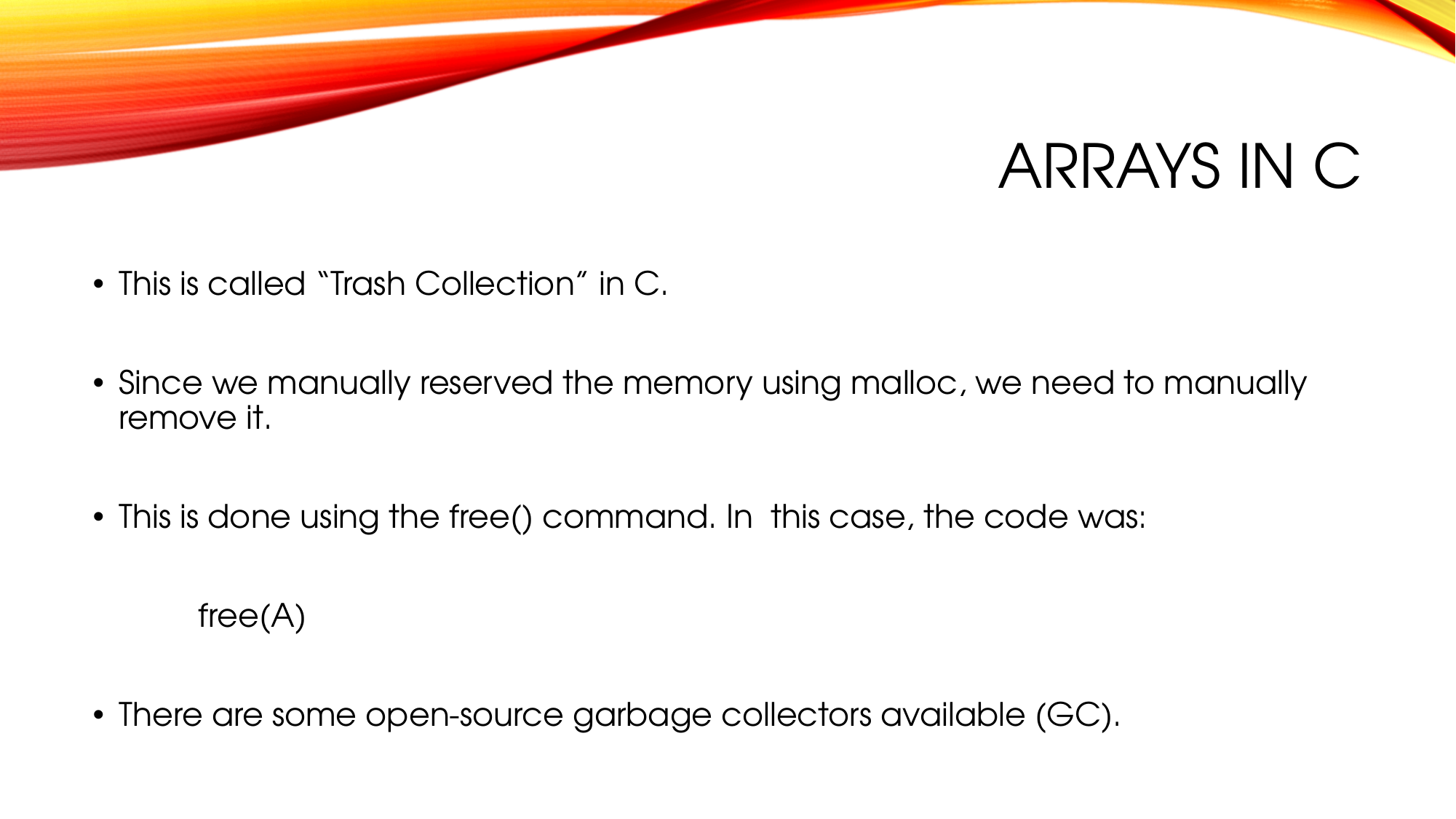

# ARRAYS IN C
This is called “Trash Collection” in C.

Since we manually reserved the memory using malloc, we need to manually remove it.

This is done using the free() command. In  this case, the code was:

				free(A)

There are some open-source garbage collectors available (GC).